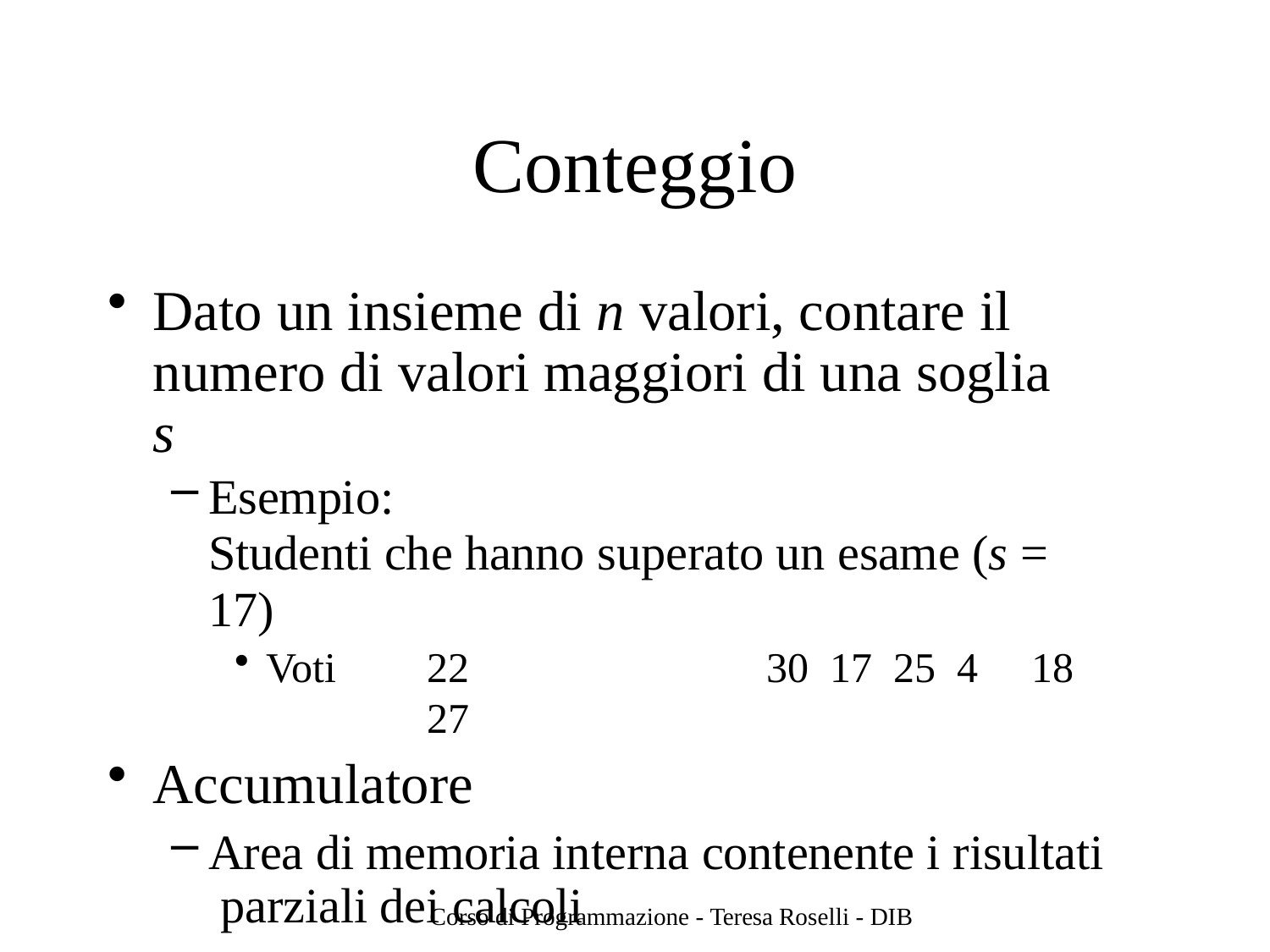

# Conteggio
Dato un insieme di n valori, contare il  numero di valori maggiori di una soglia s
Esempio:
Studenti che hanno superato un esame (s = 17)
Voti	22	30	17	25	4	18	27
Accumulatore
Area di memoria interna contenente i risultati  parziali dei calcoli
Corso di Programmazione - Teresa Roselli - DIB